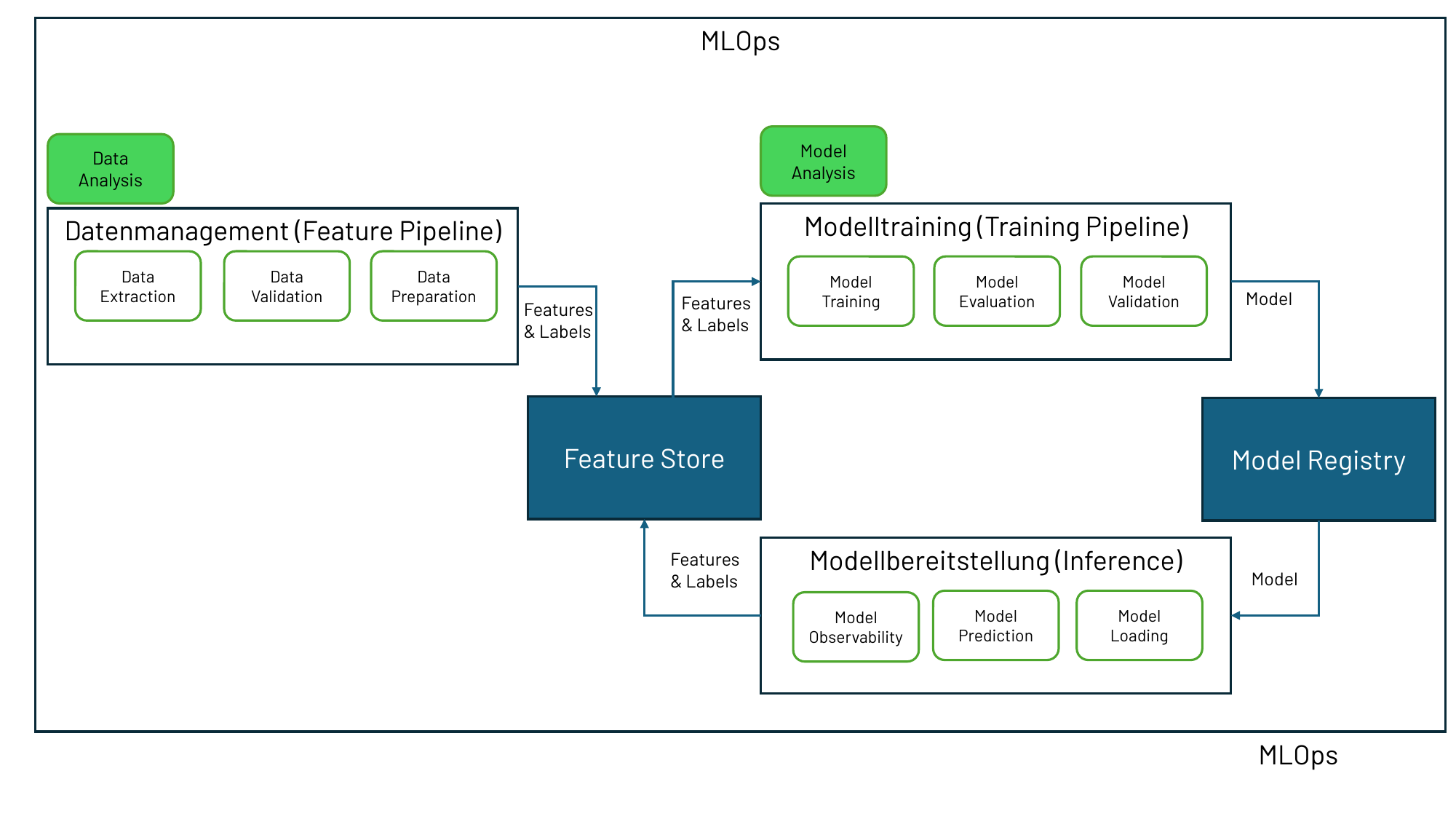

MLOps
Model Analysis
Data Analysis
Modelltraining (Training Pipeline)
Datenmanagement (Feature Pipeline)
Data Preparation
Data Validation
Data Extraction
Model Validation
Model Evaluation
Model Training
Model
Features
& Labels
Features
& Labels
Feature Store
Model Registry
Modellbereitstellung (Inference)
Features
& Labels
Model
Model Prediction
Model Loading
Model Observability
MLOps